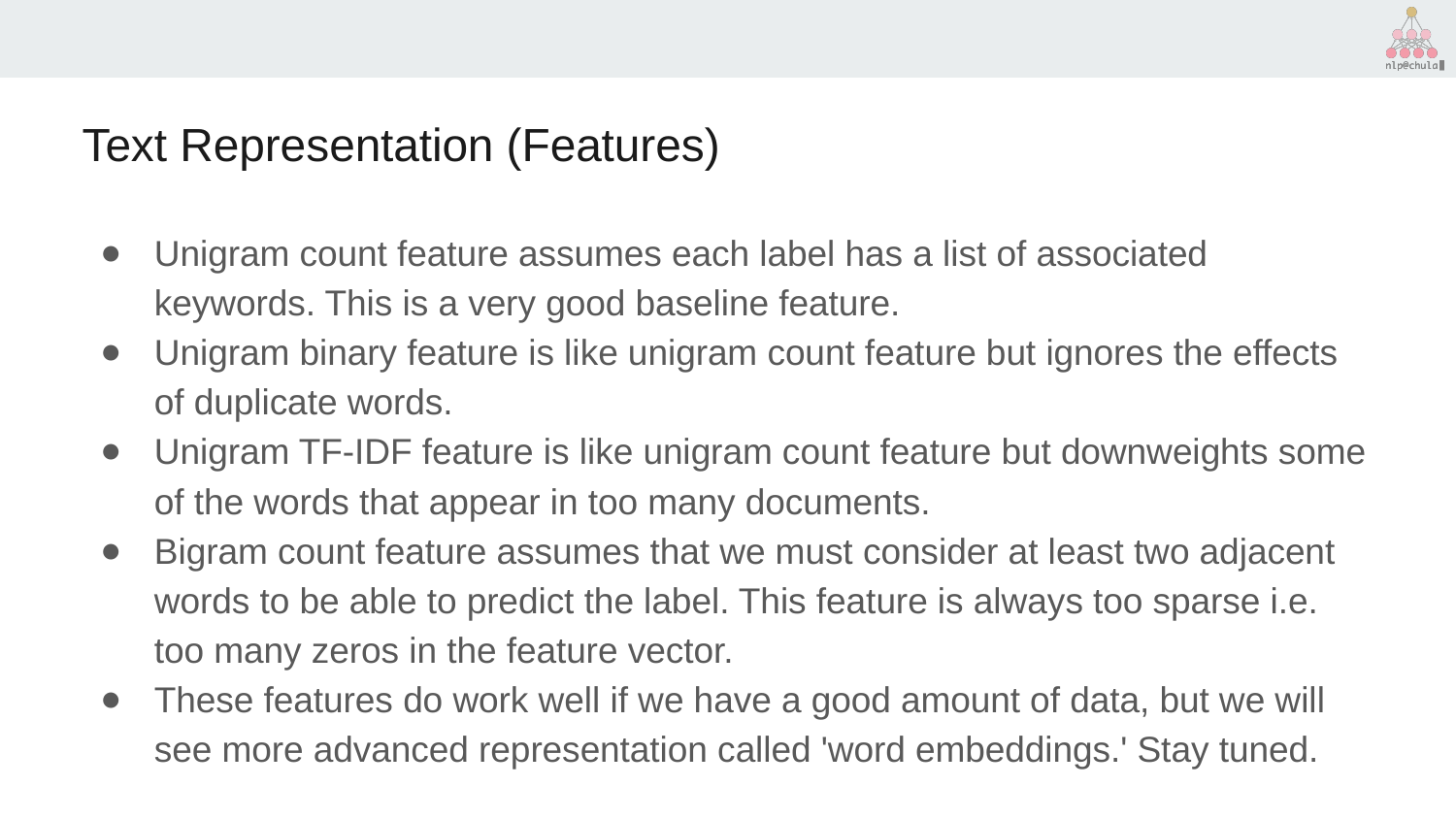

# Text Representation (Features)
Unigram count feature assumes each label has a list of associated keywords. This is a very good baseline feature.
Unigram binary feature is like unigram count feature but ignores the effects of duplicate words.
Unigram TF-IDF feature is like unigram count feature but downweights some of the words that appear in too many documents.
Bigram count feature assumes that we must consider at least two adjacent words to be able to predict the label. This feature is always too sparse i.e. too many zeros in the feature vector.
These features do work well if we have a good amount of data, but we will see more advanced representation called 'word embeddings.' Stay tuned.